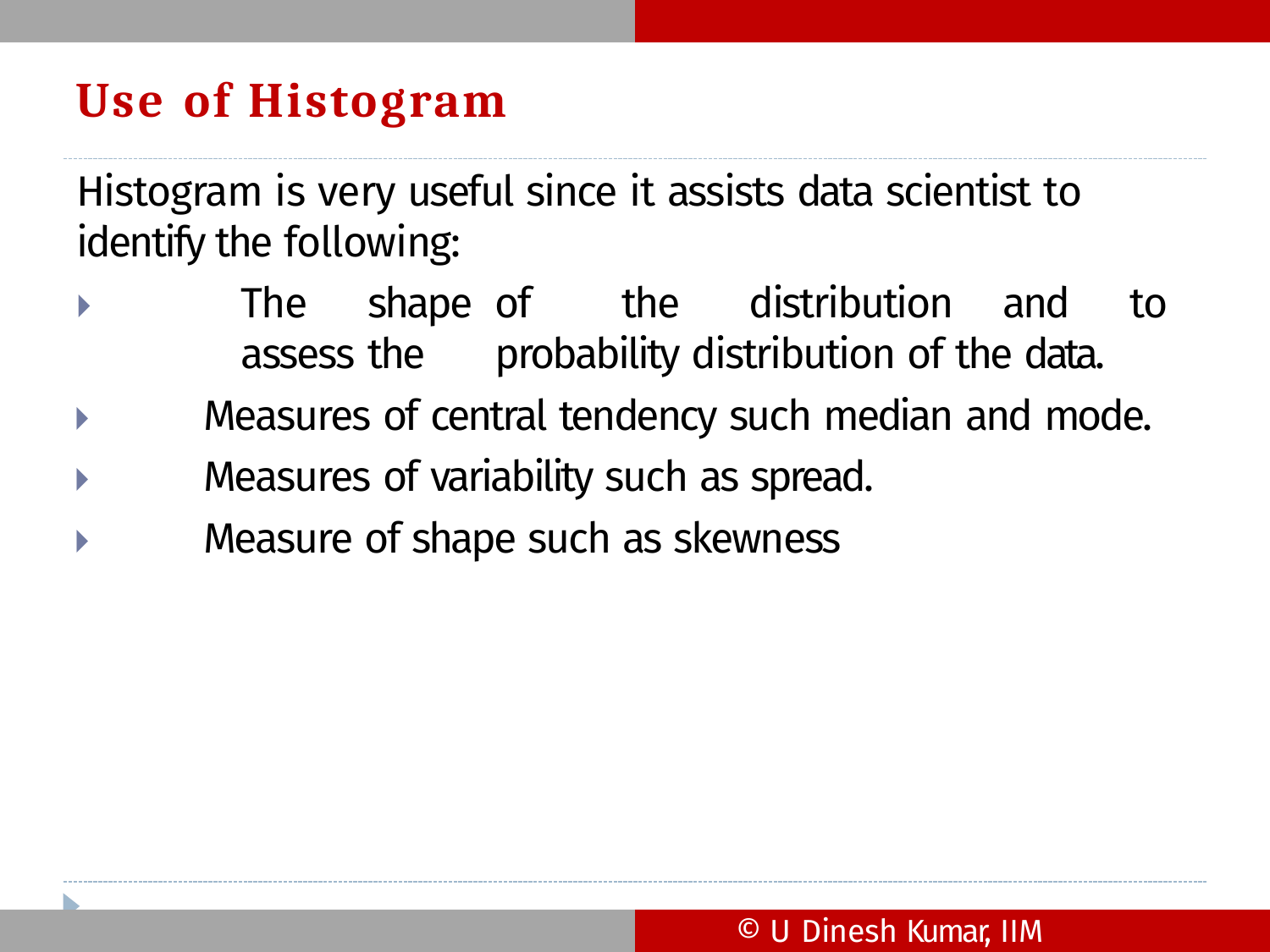

# Use of Histogram
Histogram is very useful since it assists data scientist to identify the following:
🞂​	The	shape	of	the	distribution	and	to	assess	the	probability distribution of the data.
🞂​	Measures of central tendency such median and mode.
🞂​	Measures of variability such as spread.
🞂​	Measure of shape such as skewness
© U Dinesh Kumar, IIM Bangalore